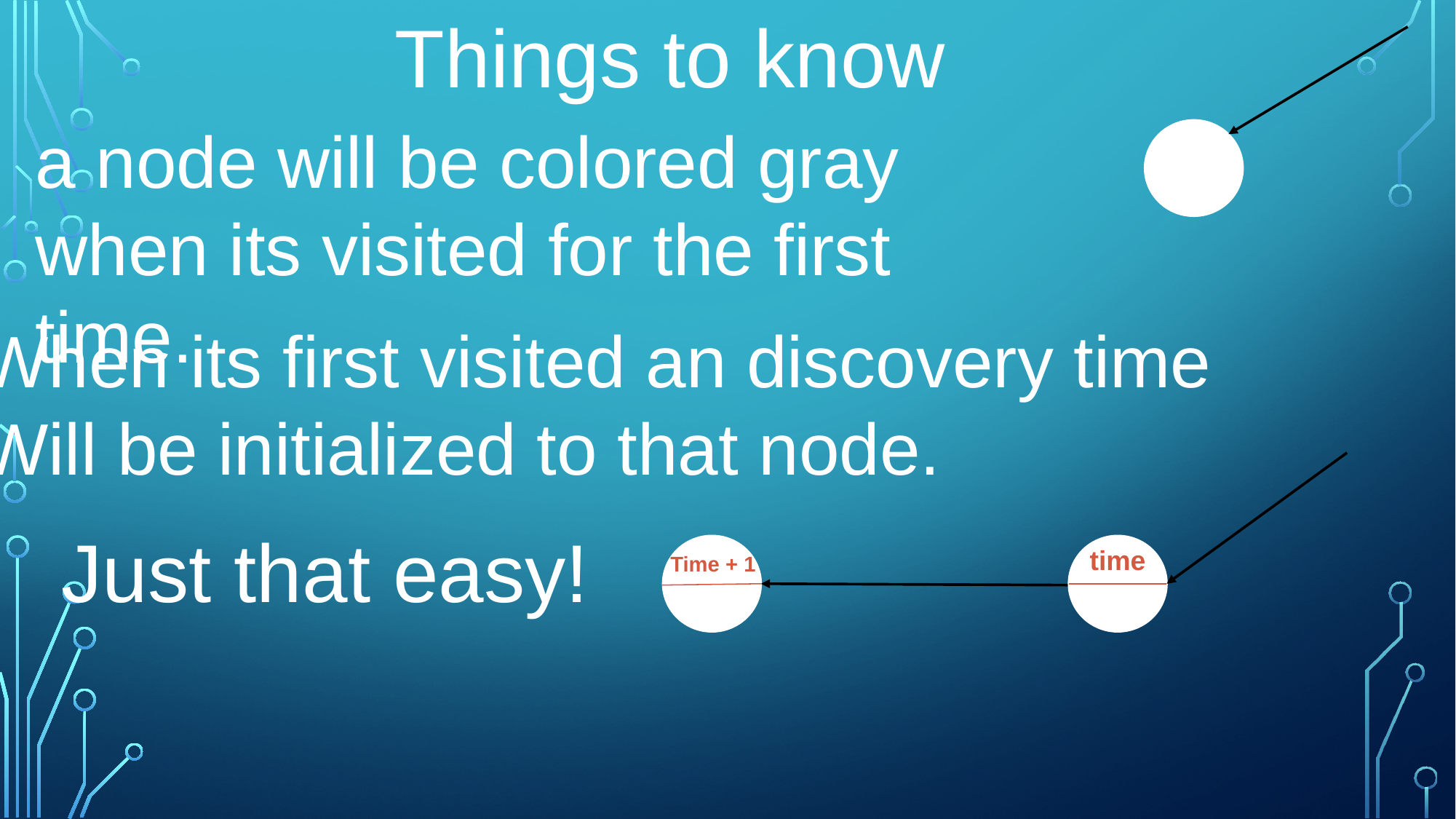

Things to know
a node will be colored gray when its visited for the first time.

When its first visited an discovery time
Will be initialized to that node.

Just that easy!

time
Time + 1